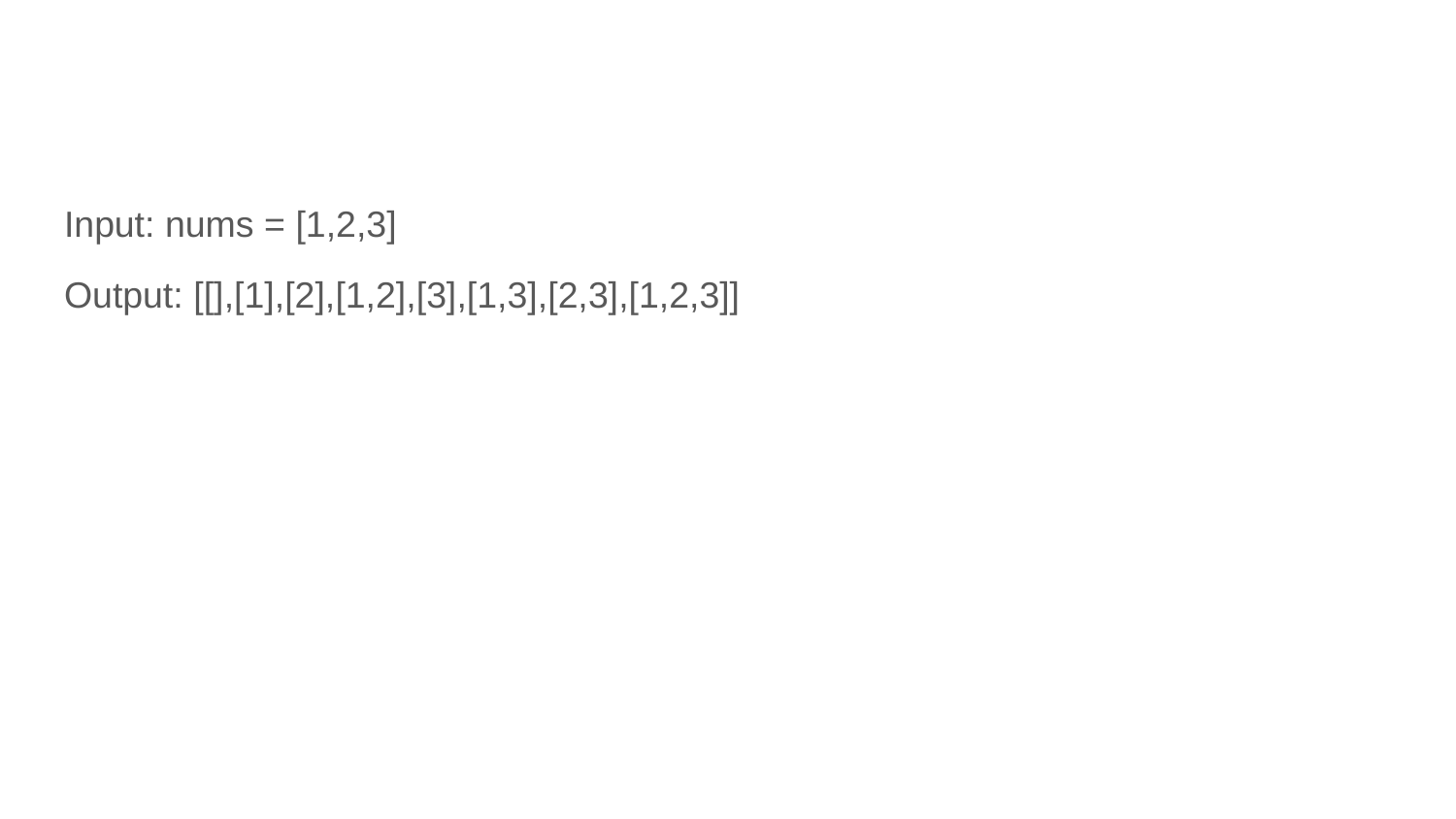

#
Input: nums = [1,2,3]
Output: [[],[1],[2],[1,2],[3],[1,3],[2,3],[1,2,3]]